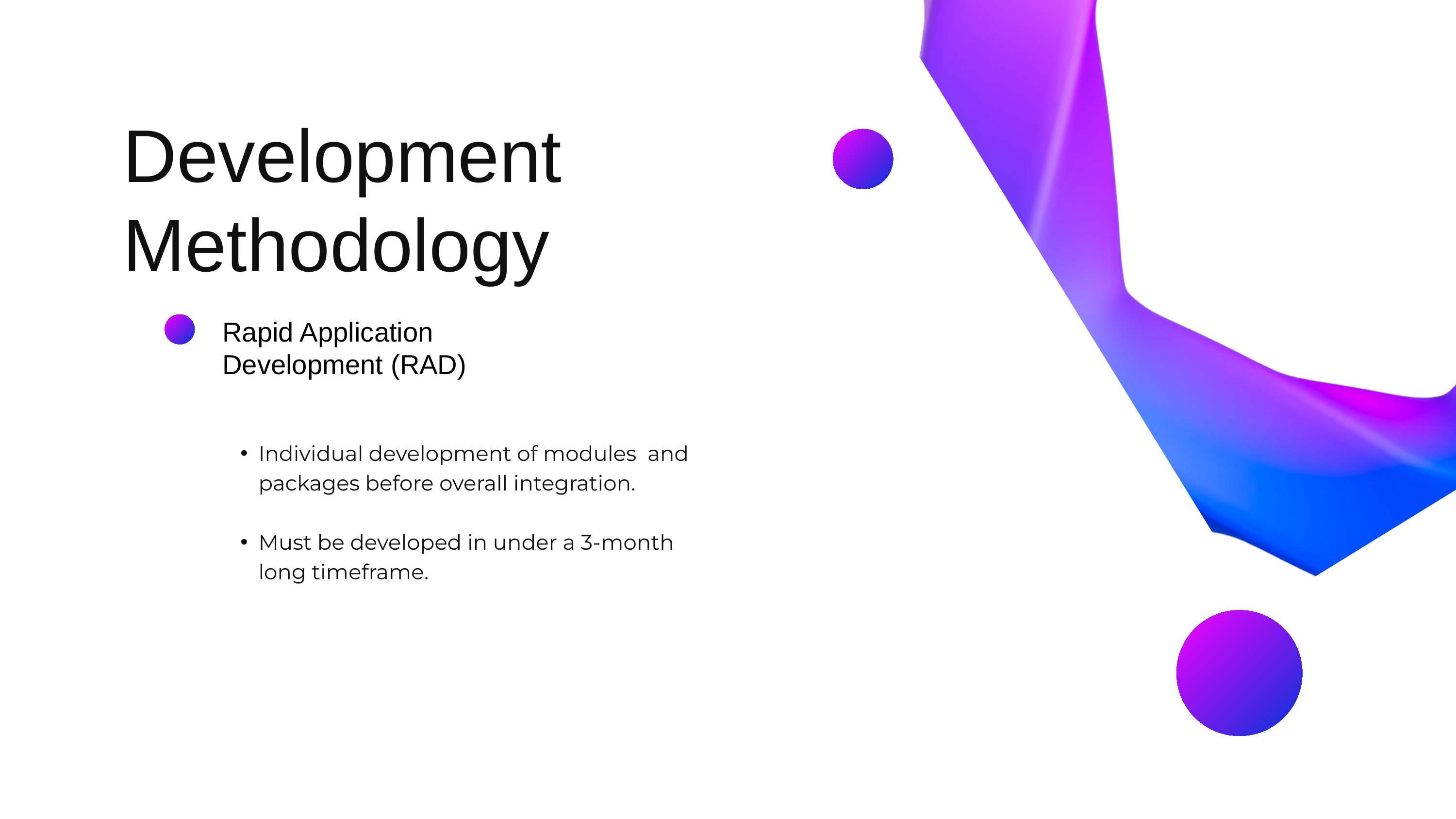

Development Methodology

Rapid Application Development (RAD)

Individual development of modules  and packages before overall integration.

Must be developed in under a 3-month long timeframe.